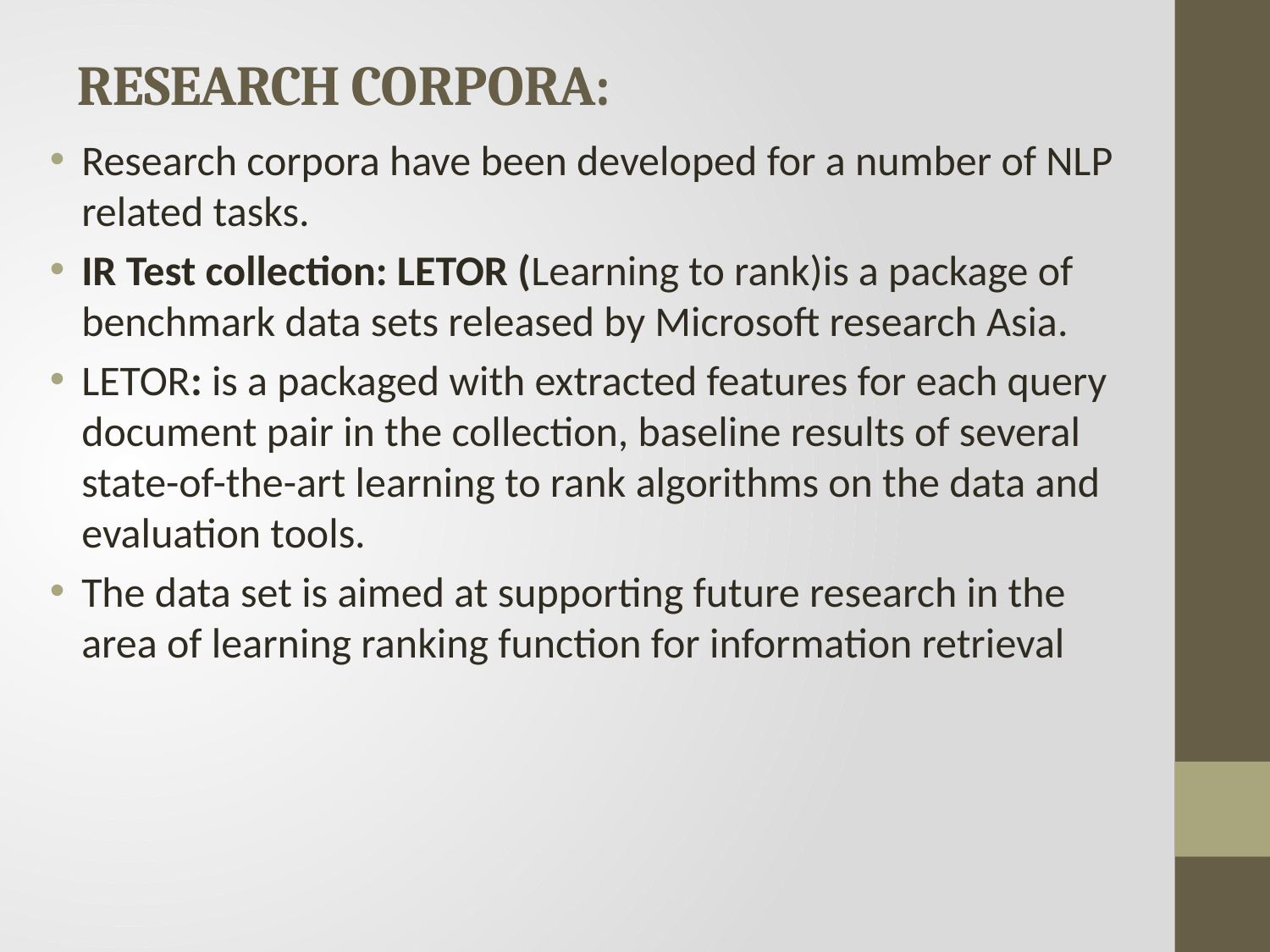

# RESEARCH CORPORA:
Research corpora have been developed for a number of NLP related tasks.
IR Test collection: LETOR (Learning to rank)is a package of benchmark data sets released by Microsoft research Asia.
LETOR: is a packaged with extracted features for each query document pair in the collection, baseline results of several state-of-the-art learning to rank algorithms on the data and evaluation tools.
The data set is aimed at supporting future research in the area of learning ranking function for information retrieval